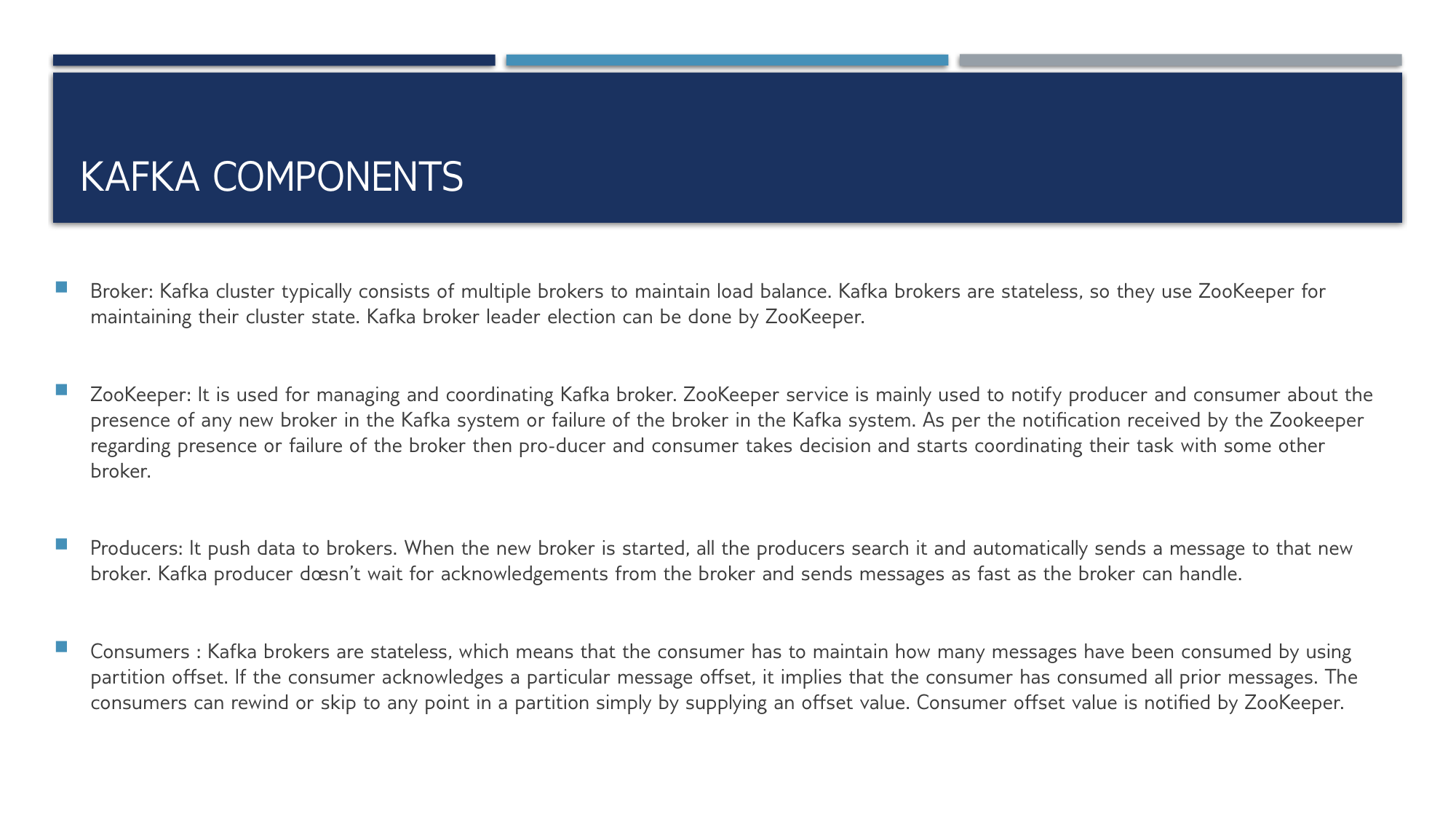

# Kafka Components
Broker: Kafka cluster typically consists of multiple brokers to maintain load balance. Kafka brokers are stateless, so they use ZooKeeper for maintaining their cluster state. Kafka broker leader election can be done by ZooKeeper.

ZooKeeper: It is used for managing and coordinating Kafka broker. ZooKeeper service is mainly used to notify producer and consumer about the presence of any new broker in the Kafka system or failure of the broker in the Kafka system. As per the notification received by the Zookeeper regarding presence or failure of the broker then pro-ducer and consumer takes decision and starts coordinating their task with some other broker.

Producers: It push data to brokers. When the new broker is started, all the producers search it and automatically sends a message to that new broker. Kafka producer doesn’t wait for acknowledgements from the broker and sends messages as fast as the broker can handle.

Consumers : Kafka brokers are stateless, which means that the consumer has to maintain how many messages have been consumed by using partition offset. If the consumer acknowledges a particular message offset, it implies that the consumer has consumed all prior messages. The consumers can rewind or skip to any point in a partition simply by supplying an offset value. Consumer offset value is notified by ZooKeeper.